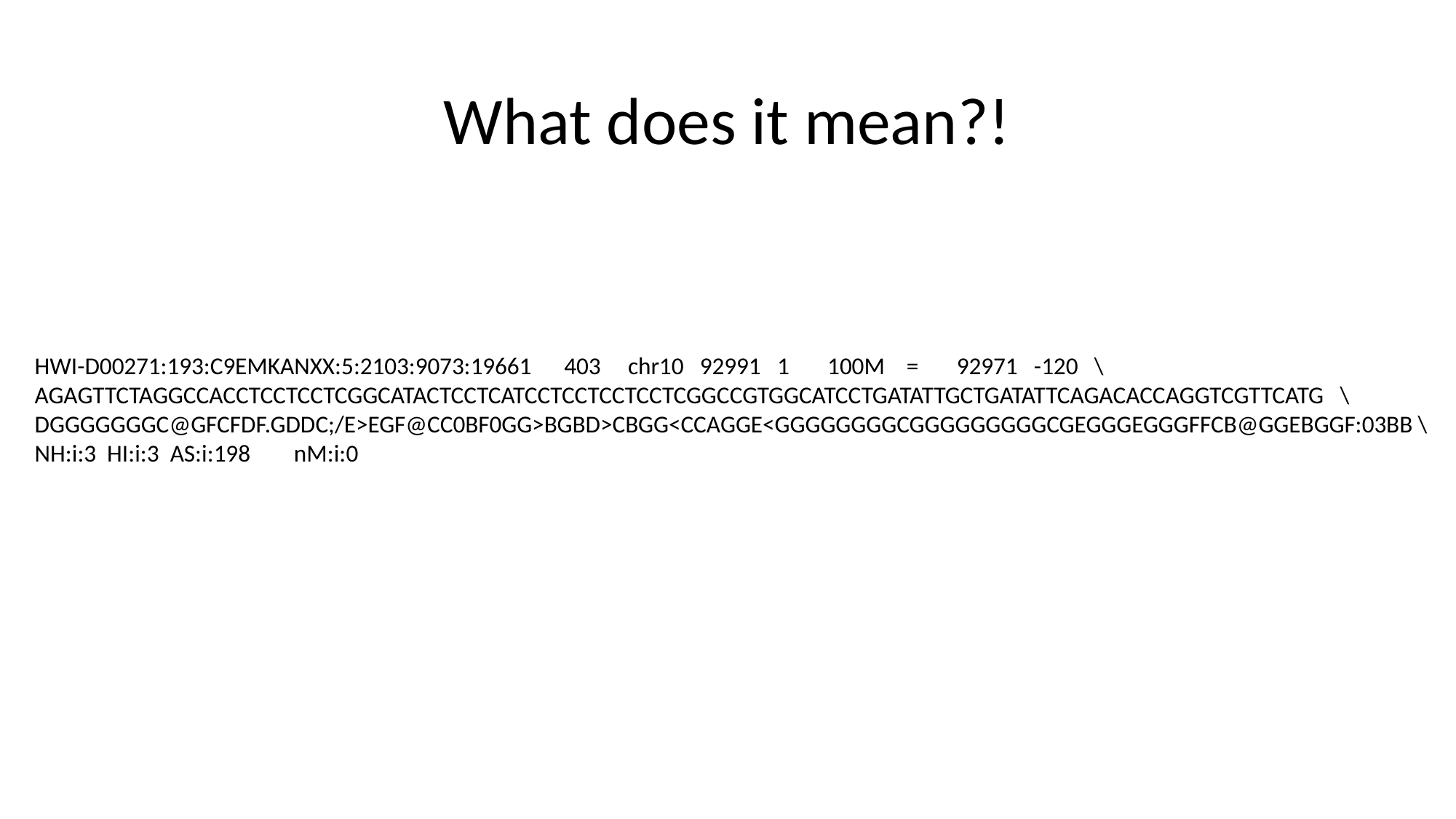

# What does it mean?!
HWI-D00271:193:C9EMKANXX:5:2103:9073:19661      403     chr10   92991   1       100M    =       92971   -120   \ AGAGTTCTAGGCCACCTCCTCCTCGGCATACTCCTCATCCTCCTCCTCCTCGGCCGTGGCATCCTGATATTGCTGATATTCAGACACCAGGTCGTTCATG   \ DGGGGGGGC@GFCFDF.GDDC;/E>EGF@CC0BF0GG>BGBD>CBGG<CCAGGE<GGGGGGGGCGGGGGGGGGCGEGGGEGGGFFCB@GGEBGGF:03BB \
NH:i:3  HI:i:3  AS:i:198        nM:i:0